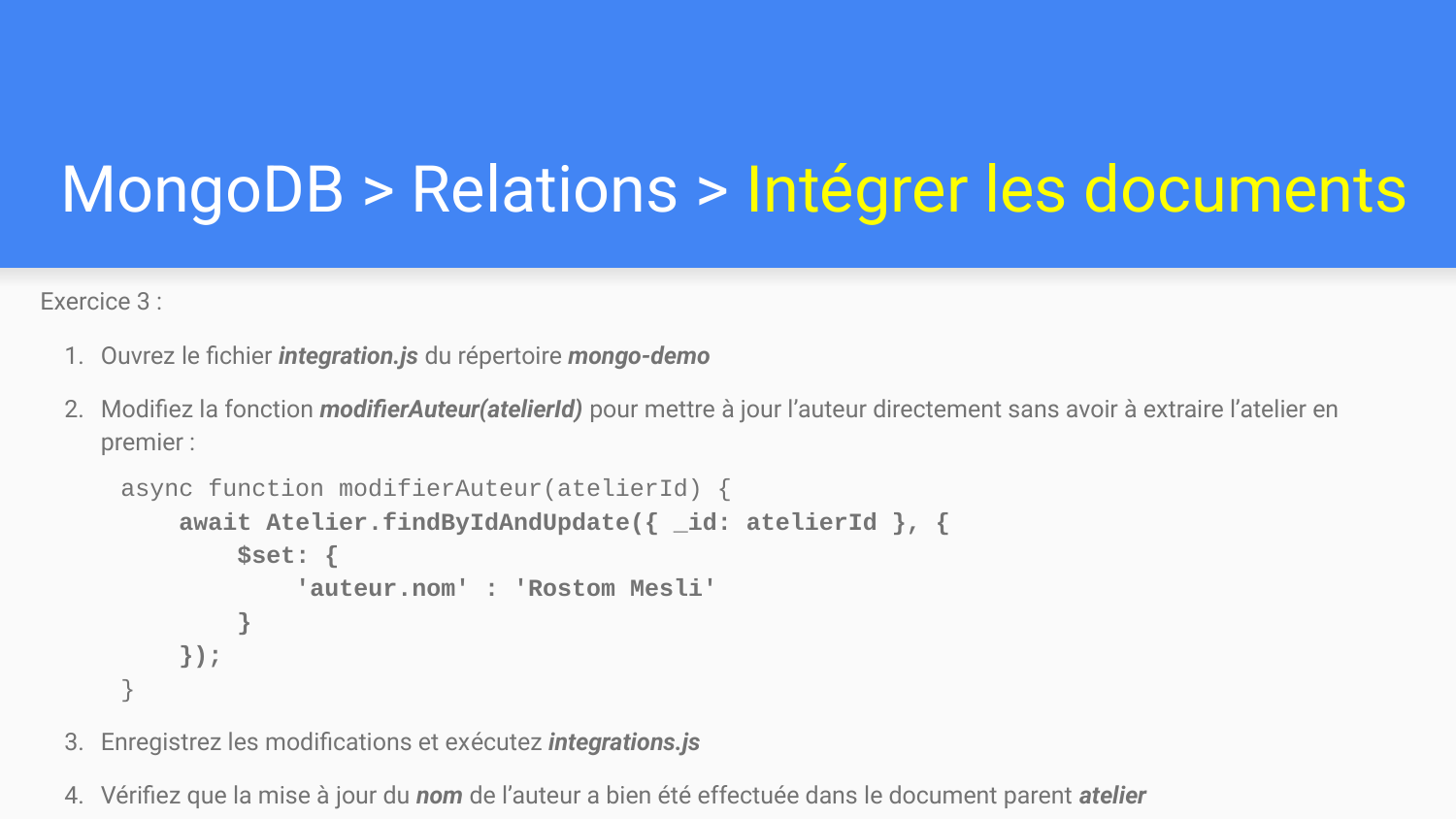

# MongoDB > Relations > Intégrer les documents
Exercice 3 :
Ouvrez le fichier integration.js du répertoire mongo-demo
Modifiez la fonction modifierAuteur(atelierId) pour mettre à jour l’auteur directement sans avoir à extraire l’atelier en premier :
    async function modifierAuteur(atelierId) {
        await Atelier.findByIdAndUpdate({ _id: atelierId }, {
            $set: {
                'auteur.nom' : 'Rostom Mesli'
            }
        });
    }
Enregistrez les modifications et exécutez integrations.js
Vérifiez que la mise à jour du nom de l’auteur a bien été effectuée dans le document parent atelier